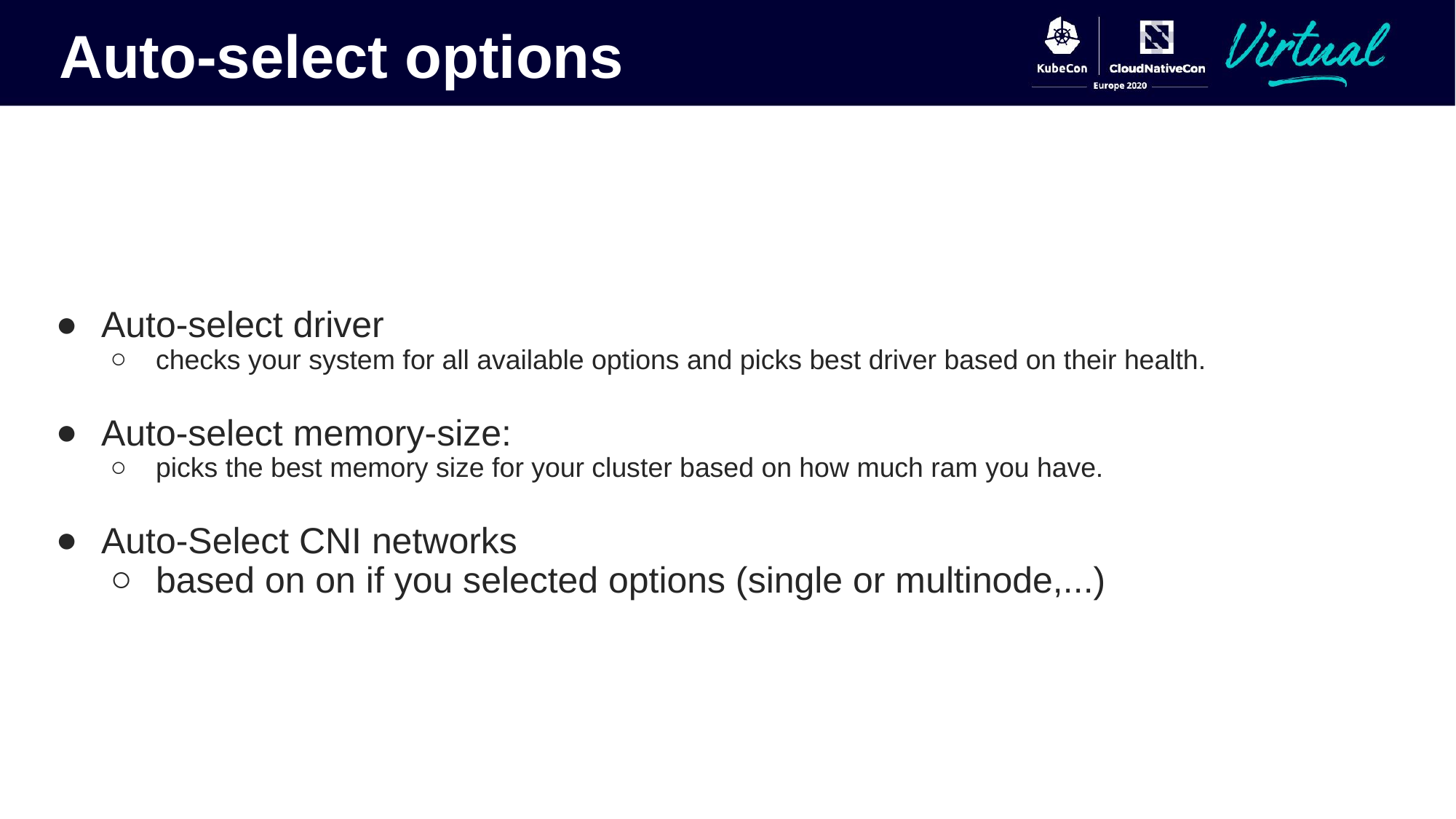

Auto-select options

Auto-select driver
checks your system for all available options and picks best driver based on their health.

Auto-select memory-size:
picks the best memory size for your cluster based on how much ram you have.

Auto-Select CNI networks
based on on if you selected options (single or multinode,...)